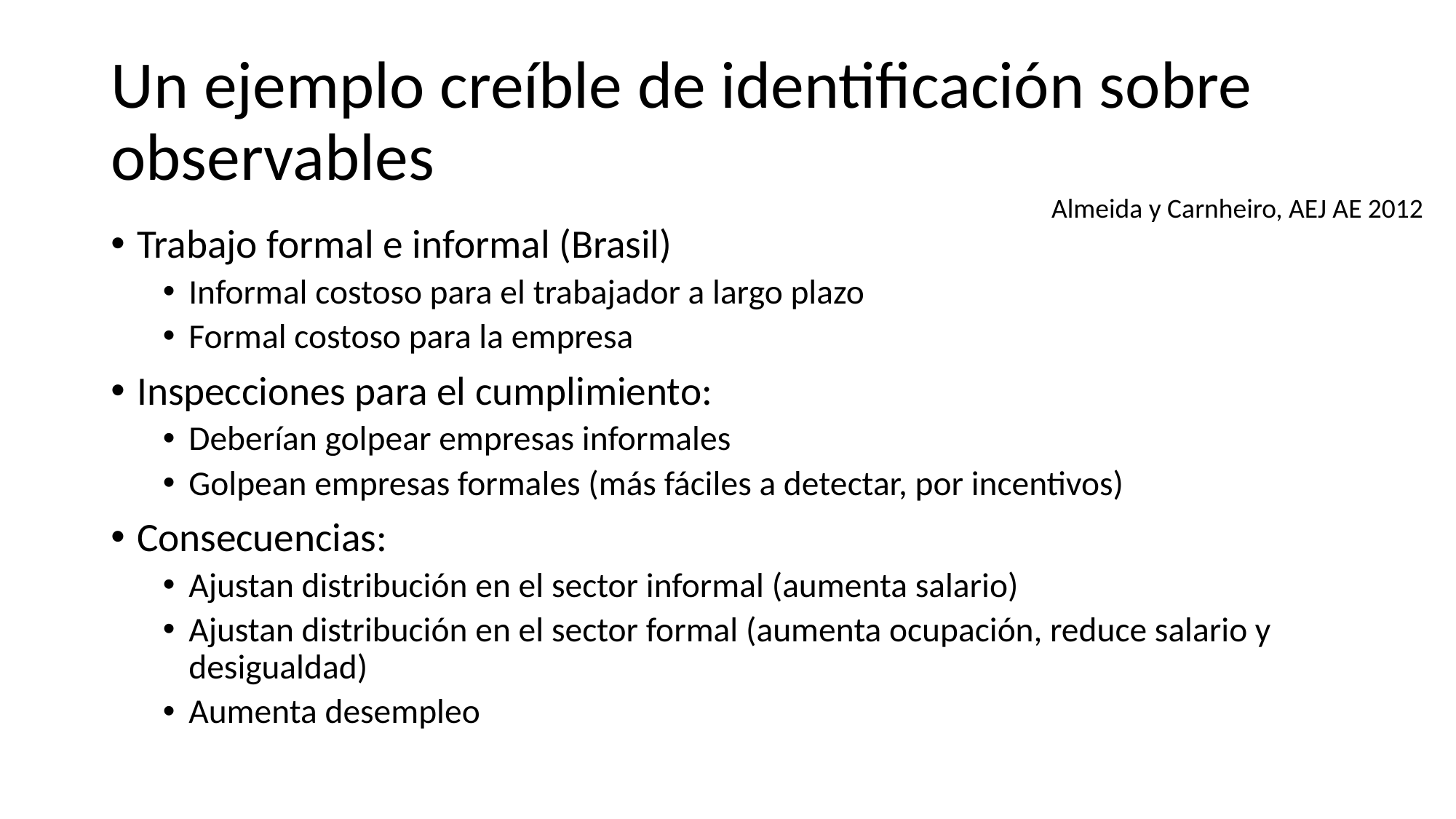

# Un ejemplo creíble de identificación sobre observables
Almeida y Carnheiro, AEJ AE 2012
Trabajo formal e informal (Brasil)
Informal costoso para el trabajador a largo plazo
Formal costoso para la empresa
Inspecciones para el cumplimiento:
Deberían golpear empresas informales
Golpean empresas formales (más fáciles a detectar, por incentivos)
Consecuencias:
Ajustan distribución en el sector informal (aumenta salario)
Ajustan distribución en el sector formal (aumenta ocupación, reduce salario y desigualdad)
Aumenta desempleo